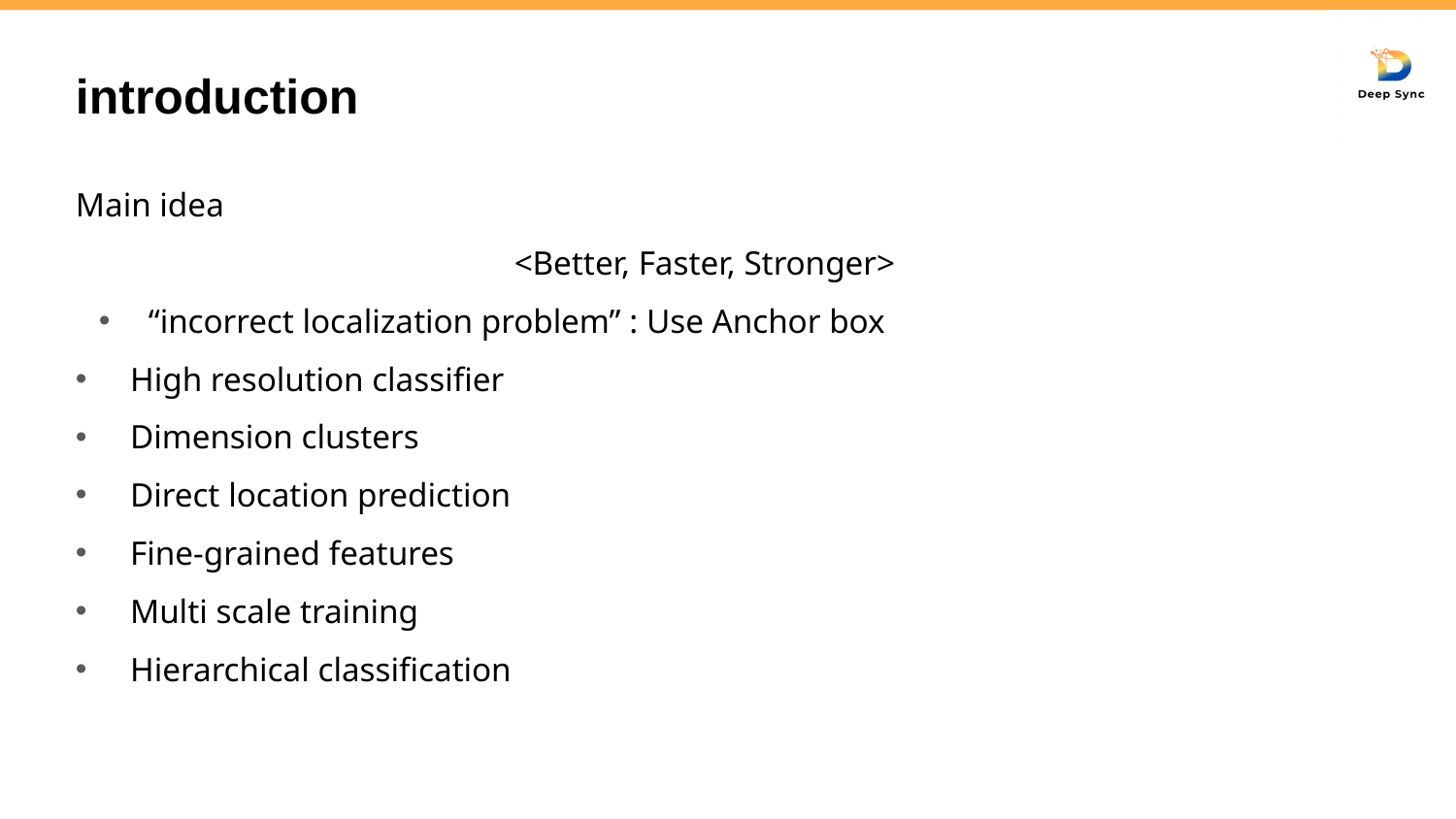

# introduction
Main idea
<Better, Faster, Stronger>
“incorrect localization problem” : Use Anchor box
High resolution classifier
Dimension clusters
Direct location prediction
Fine-grained features
Multi scale training
Hierarchical classification